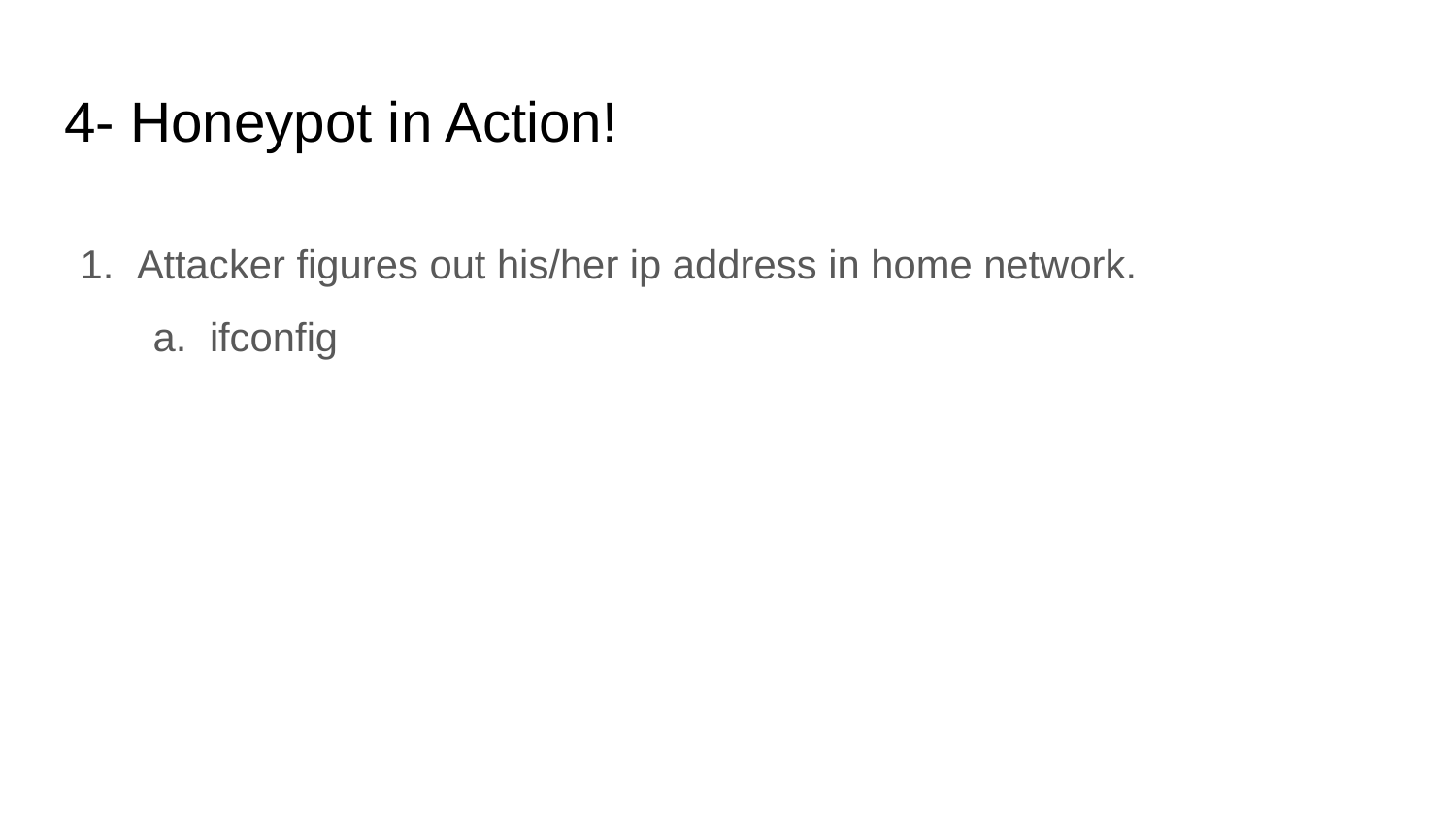

# 4- Honeypot in Action!
Attacker figures out his/her ip address in home network.
ifconfig